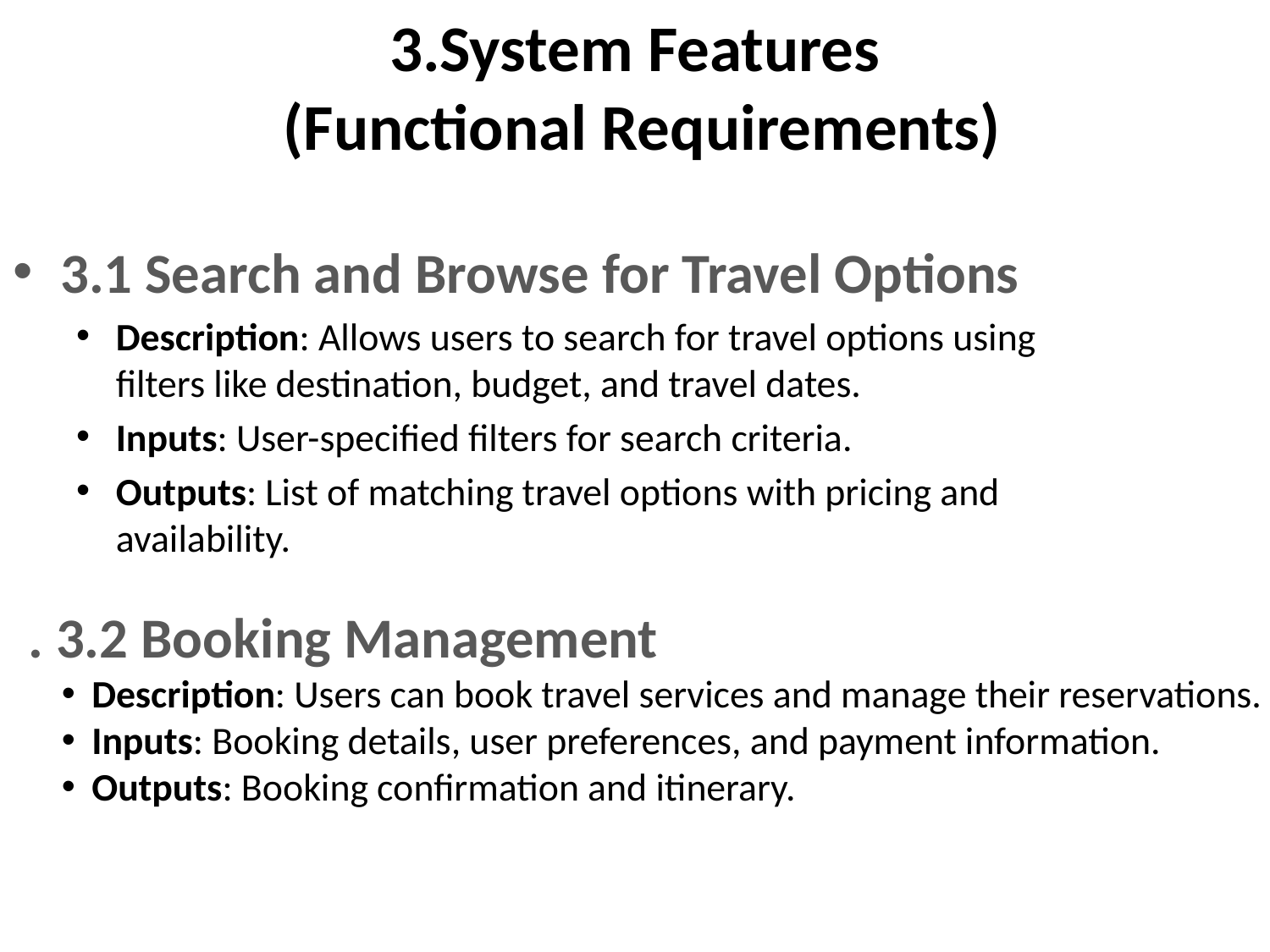

# 3.System Features (Functional Requirements)
3.1 Search and Browse for Travel Options
Description: Allows users to search for travel options using filters like destination, budget, and travel dates.
Inputs: User-specified filters for search criteria.
Outputs: List of matching travel options with pricing and availability.

. 3.2 Booking Management
Description: Users can book travel services and manage their reservations.
Inputs: Booking details, user preferences, and payment information.
Outputs: Booking confirmation and itinerary.